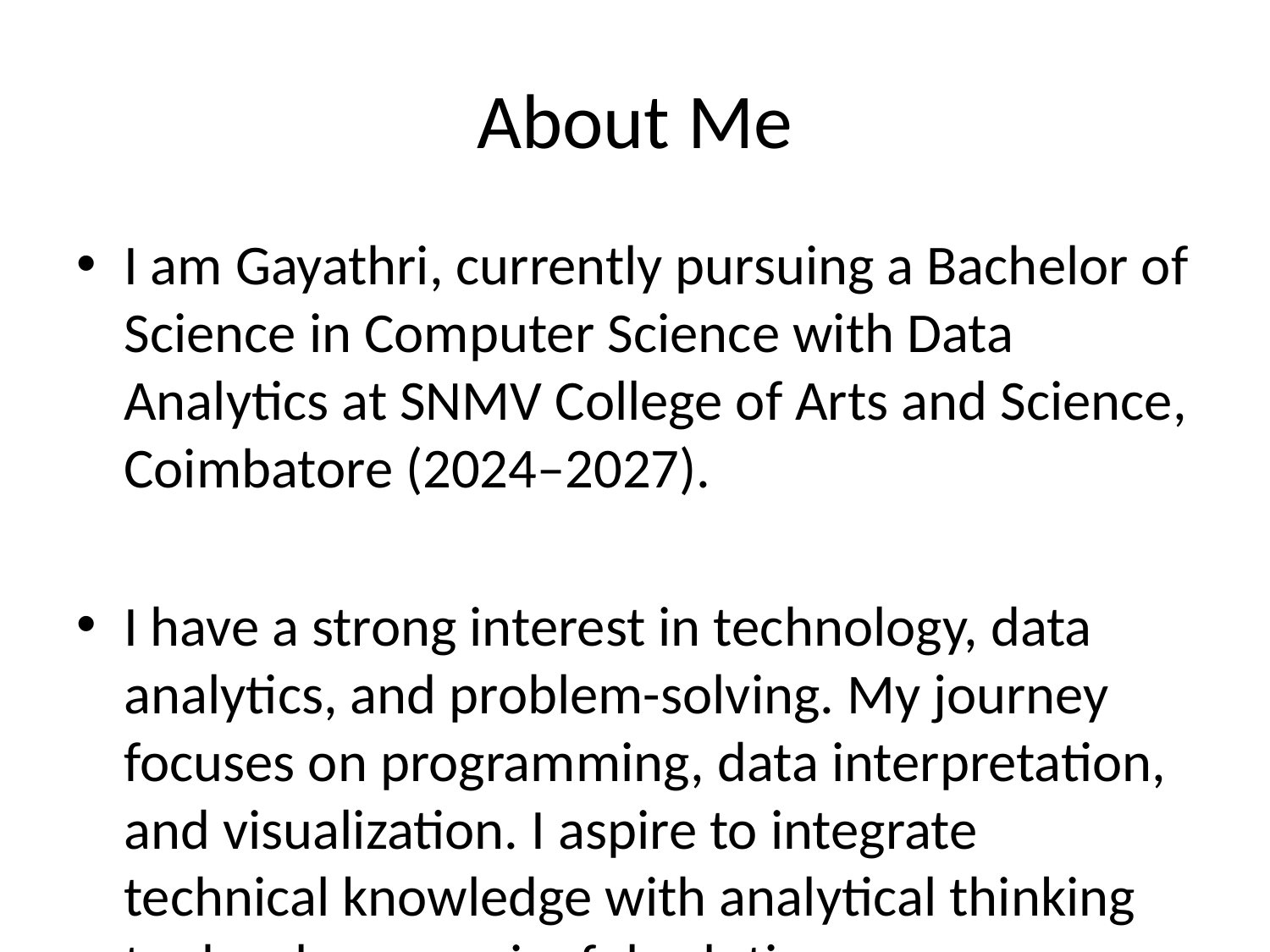

# About Me
I am Gayathri, currently pursuing a Bachelor of Science in Computer Science with Data Analytics at SNMV College of Arts and Science, Coimbatore (2024–2027).

I have a strong interest in technology, data analytics, and problem-solving. My journey focuses on programming, data interpretation, and visualization. I aspire to integrate technical knowledge with analytical thinking to develop meaningful solutions.